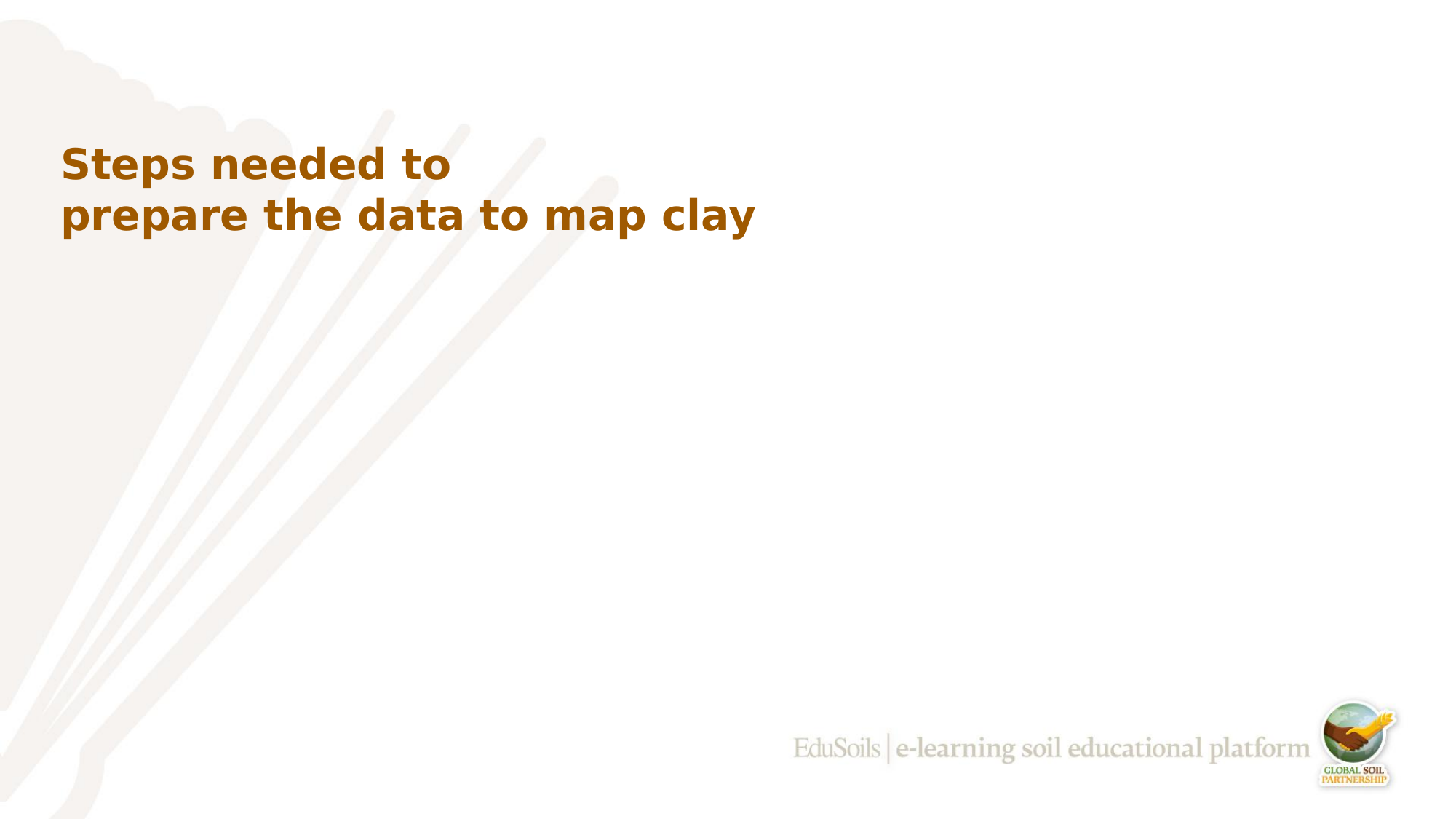

# Steps needed to
prepare the data to map clay
45